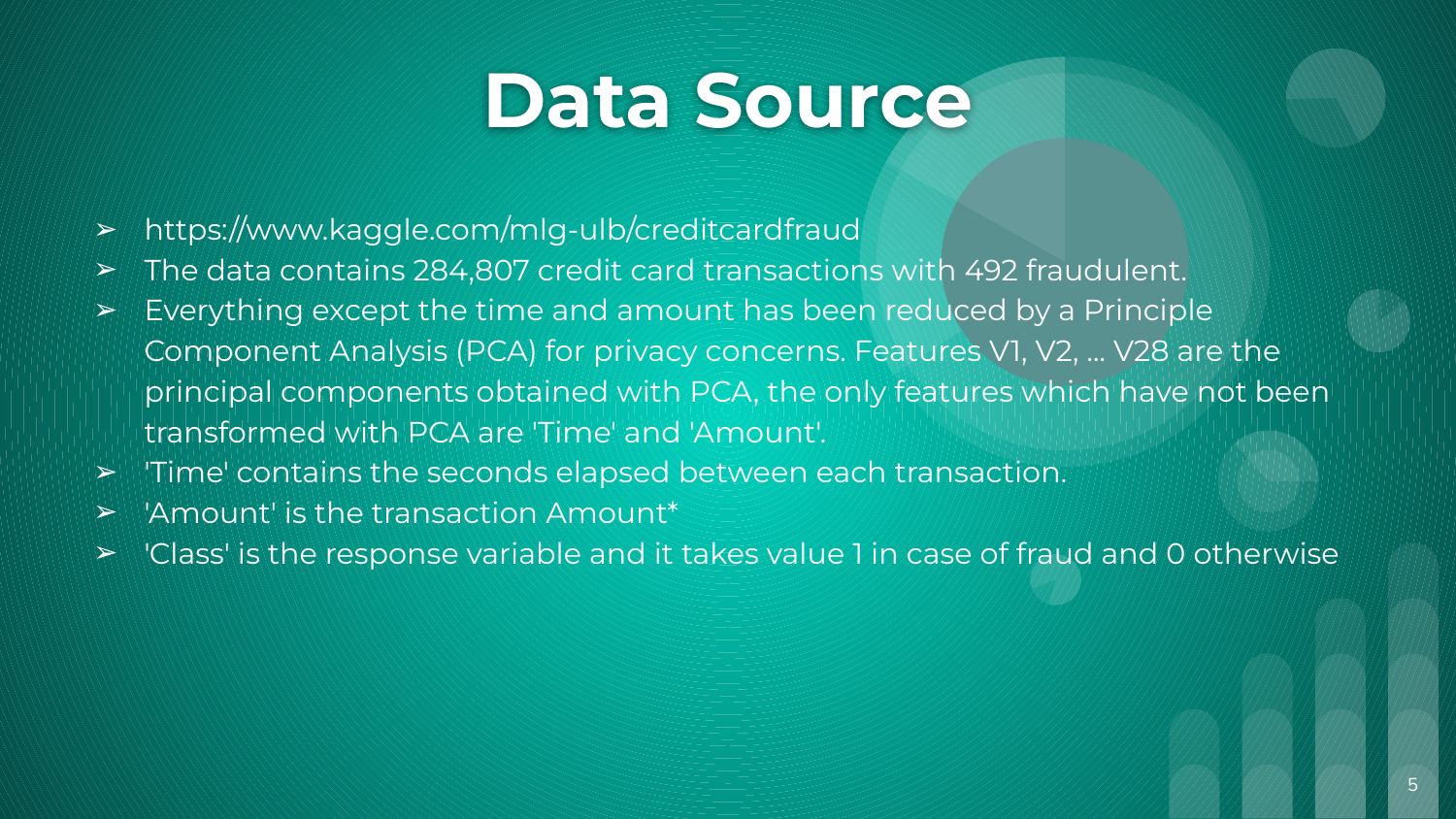

Data Source
https://www.kaggle.com/mlg-ulb/creditcardfraud
The data contains 284,807 credit card transactions with 492 fraudulent.
Everything except the time and amount has been reduced by a Principle Component Analysis (PCA) for privacy concerns. Features V1, V2, ... V28 are the principal components obtained with PCA, the only features which have not been transformed with PCA are 'Time' and 'Amount'.
'Time' contains the seconds elapsed between each transaction.
'Amount' is the transaction Amount*
'Class' is the response variable and it takes value 1 in case of fraud and 0 otherwise
5